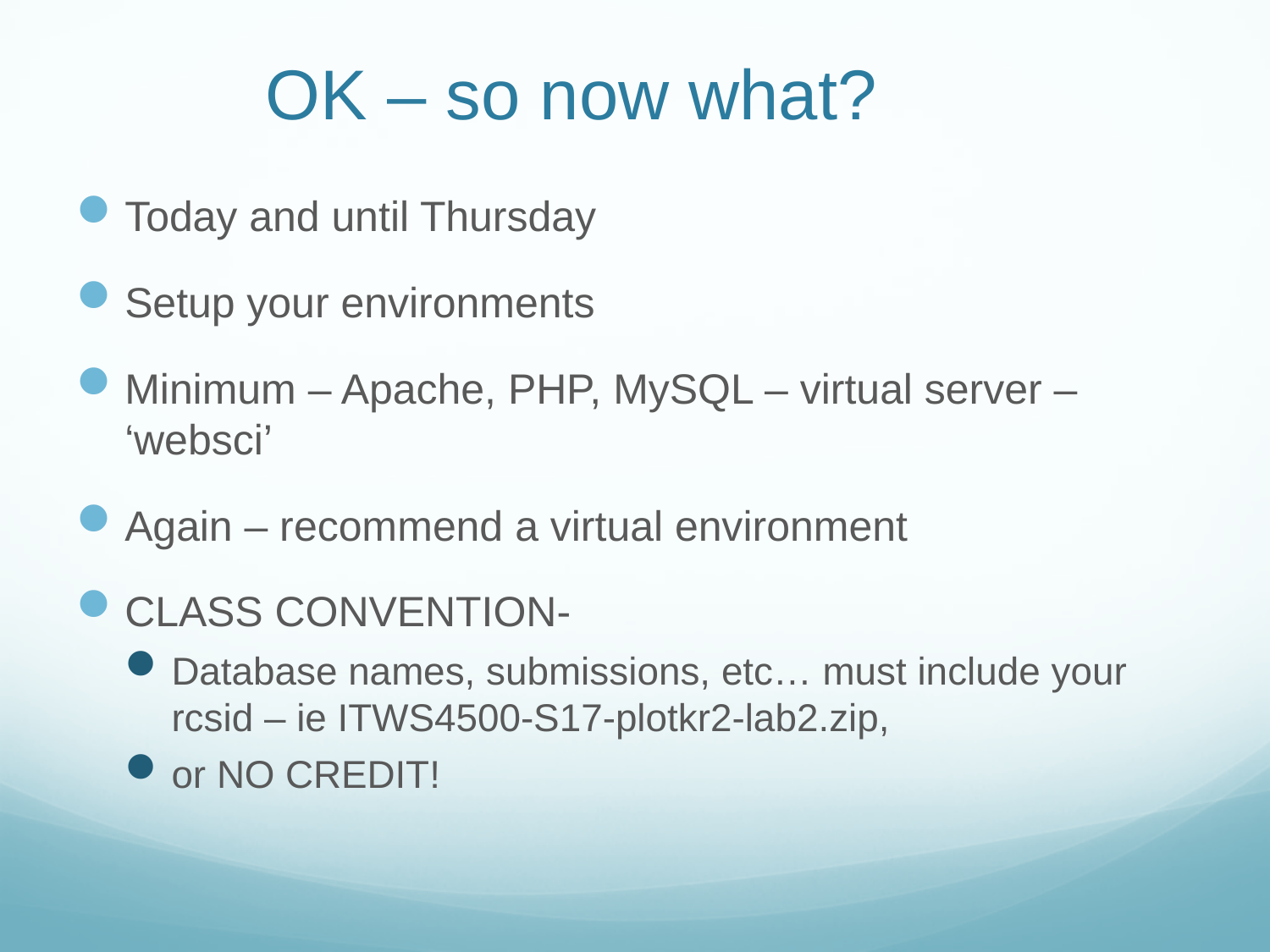

# OK – so now what?
Today and until Thursday
Setup your environments
Minimum – Apache, PHP, MySQL – virtual server – ‘websci’
Again – recommend a virtual environment
CLASS CONVENTION-
Database names, submissions, etc… must include your rcsid – ie ITWS4500-S17-plotkr2-lab2.zip,
or NO CREDIT!